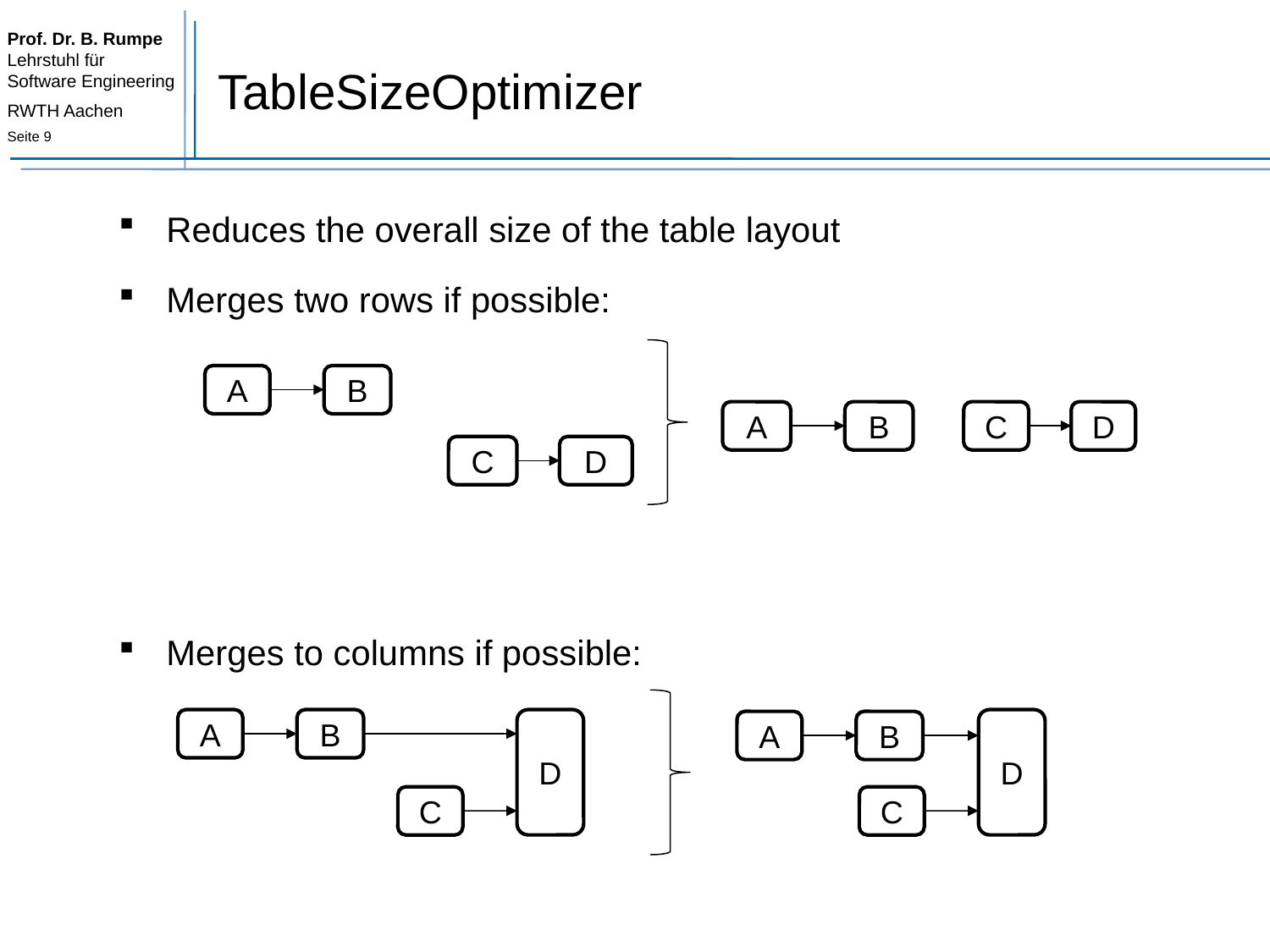

# TableSizeOptimizer
Reduces the overall size of the table layout
Merges two rows if possible:

Merges to columns if possible:

A
B
A
B
C
D
C
D

A
B
D
D
A
B
C
C